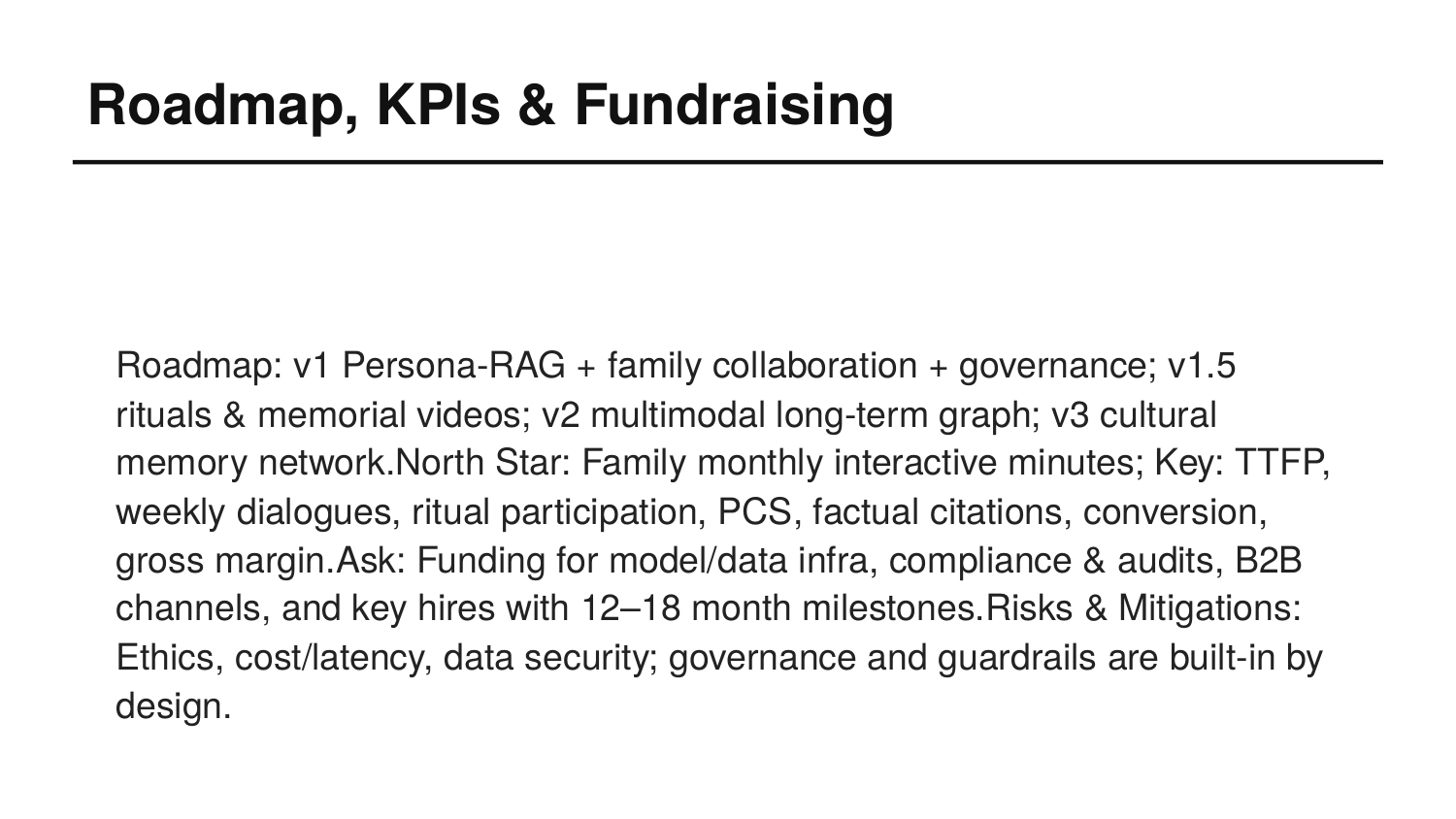

Roadmap, KPIs & Fundraising

Roadmap: v1 Persona-RAG + family collaboration + governance; v1.5 rituals & memorial videos; v2 multimodal long-term graph; v3 cultural memory network.North Star: Family monthly interactive minutes; Key: TTFP, weekly dialogues, ritual participation, PCS, factual citations, conversion, gross margin.Ask: Funding for model/data infra, compliance & audits, B2B channels, and key hires with 12–18 month milestones.Risks & Mitigations: Ethics, cost/latency, data security; governance and guardrails are built-in by design.